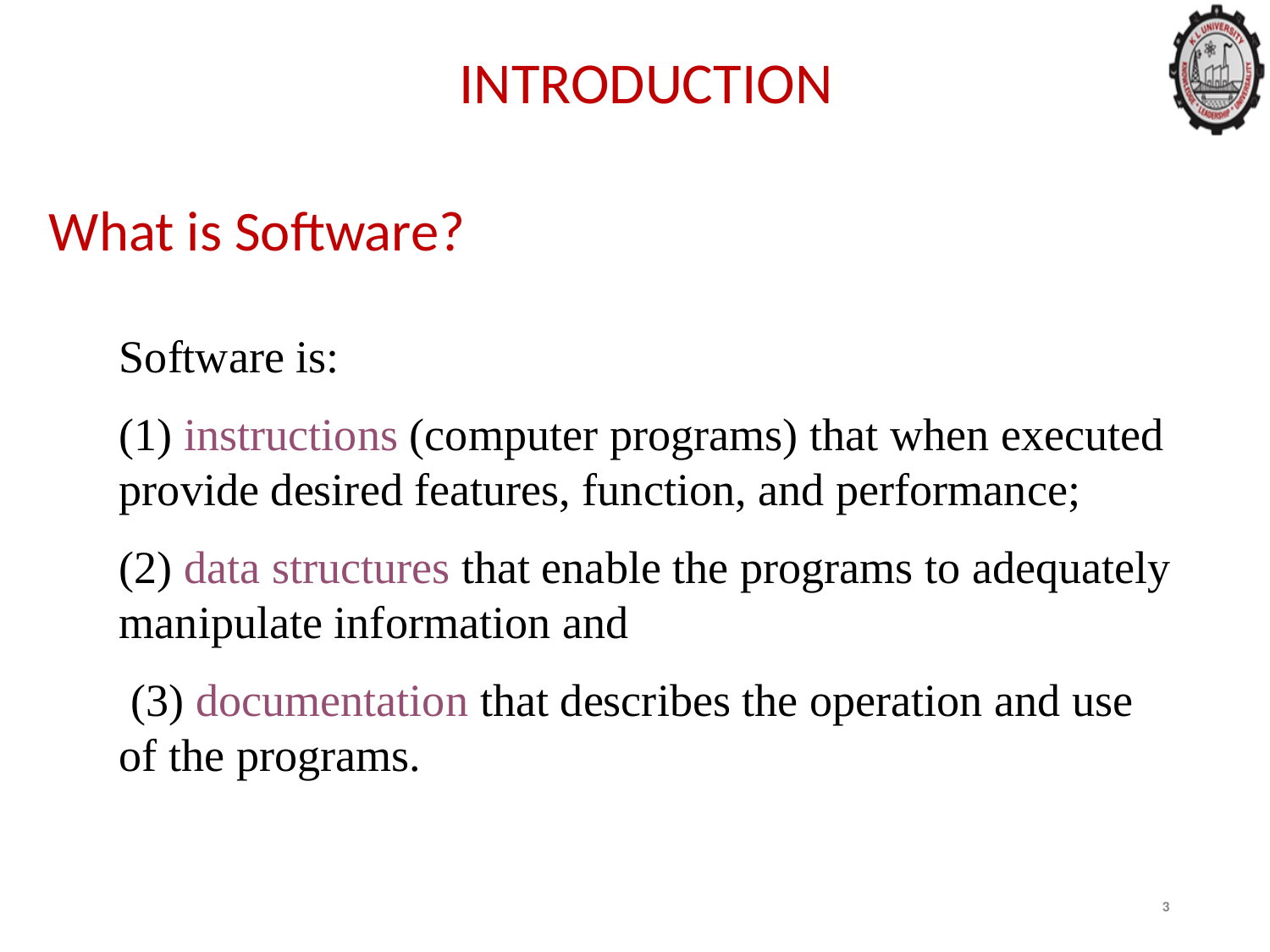

INTRODUCTION
# What is Software?
Software is:
(1) instructions (computer programs) that when executed provide desired features, function, and performance;
(2) data structures that enable the programs to adequately manipulate information and
 (3) documentation that describes the operation and use of the programs.

3